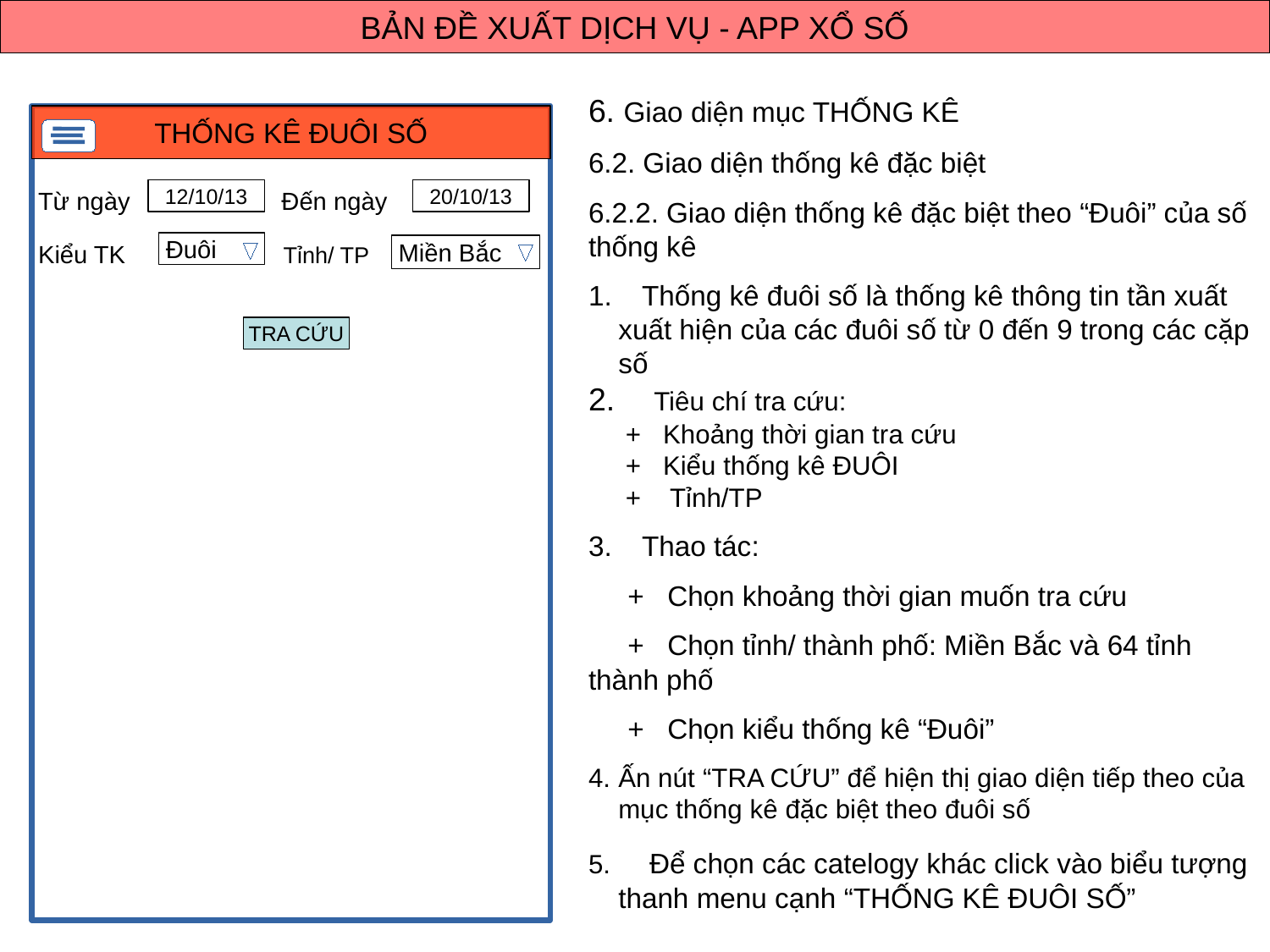

BẢN ĐỀ XUẤT DỊCH VỤ - APP XỔ SỐ
6. Giao diện mục THỐNG KÊ
6.2. Giao diện thống kê đặc biệt
6.2.2. Giao diện thống kê đặc biệt theo “Đuôi” của số thống kê
   Thống kê đuôi số là thống kê thông tin tần xuất xuất hiện của các đuôi số từ 0 đến 9 trong các cặp số
    Tiêu chí tra cứu:
     +   Khoảng thời gian tra cứu
     +   Kiểu thống kê ĐUÔI
     +    Tỉnh/TP
   Thao tác:
     +   Chọn khoảng thời gian muốn tra cứu
     +   Chọn tỉnh/ thành phố: Miền Bắc và 64 tỉnh thành phố
     +   Chọn kiểu thống kê “Đuôi”
Ấn nút “TRA CỨU” để hiện thị giao diện tiếp theo của mục thống kê đặc biệt theo đuôi số
    Để chọn các catelogy khác click vào biểu tượng thanh menu cạnh “THỐNG KÊ ĐUÔI SỐ”

THỐNG KÊ ĐUÔI SỐ

12/10/13

20/10/13

Từ ngày
Đến ngày
Đuôi

Miền Bắc

Kiểu TK
Tỉnh/ TP

TRA CỨU